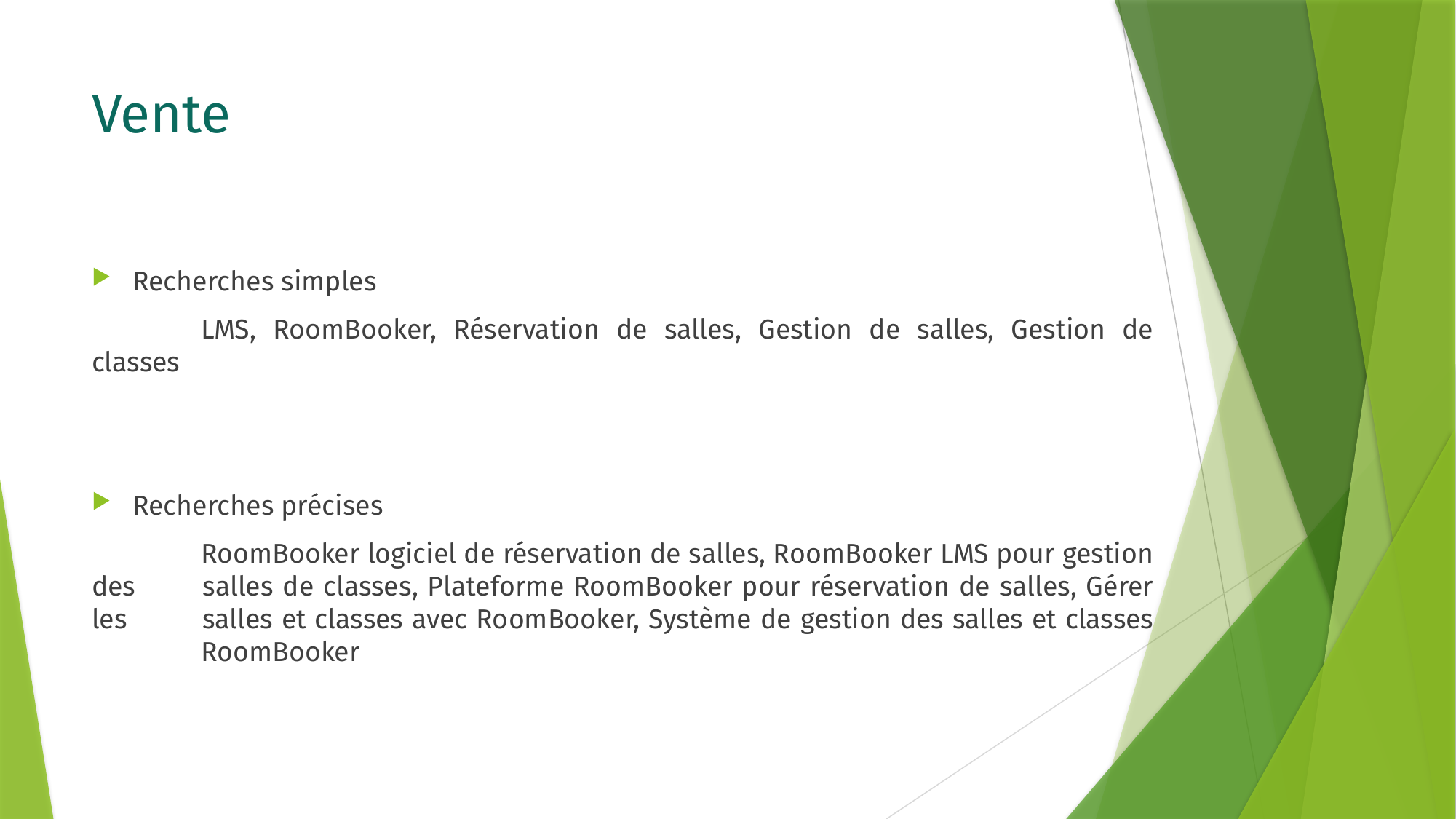

# Vente
Recherches simples
	LMS, RoomBooker, Réservation de salles, Gestion de salles, Gestion de classes

Recherches précises
	RoomBooker logiciel de réservation de salles, RoomBooker LMS pour gestion des 	salles de classes, Plateforme RoomBooker pour réservation de salles, Gérer les 	salles et classes avec RoomBooker, Système de gestion des salles et classes 	RoomBooker